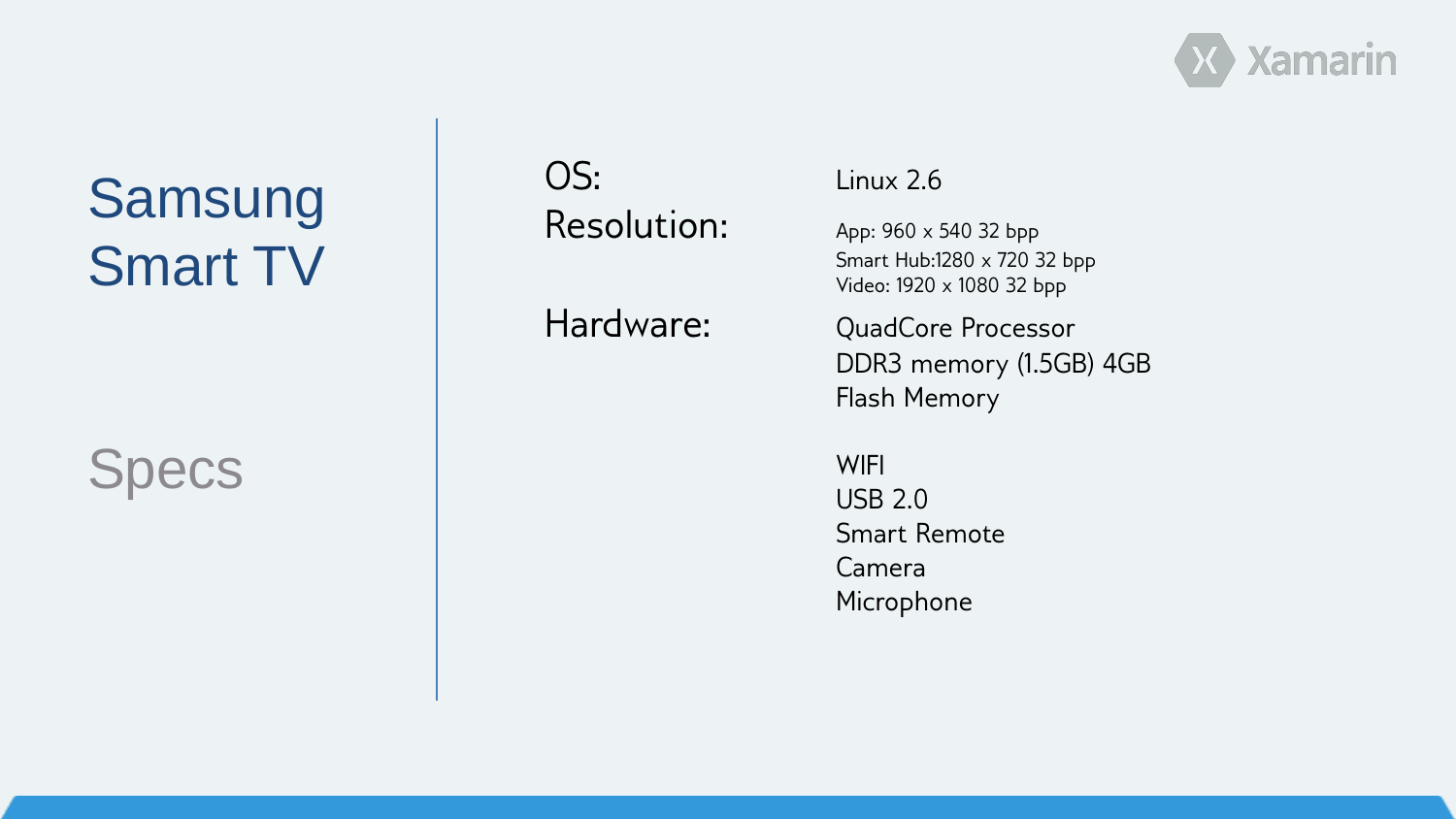

OS:		Linux 2.6
Resolution:	App: 960 x 540 32 bpp
		Smart Hub:1280 x 720 32 bpp
		Video: 1920 x 1080 32 bpp
Hardware:	QuadCore Processor
		DDR3 memory (1.5GB) 4GB 				Flash Memory

		WIFI
		USB 2.0
		Smart Remote
		Camera
		Microphone

Samsung Smart TV
Specs